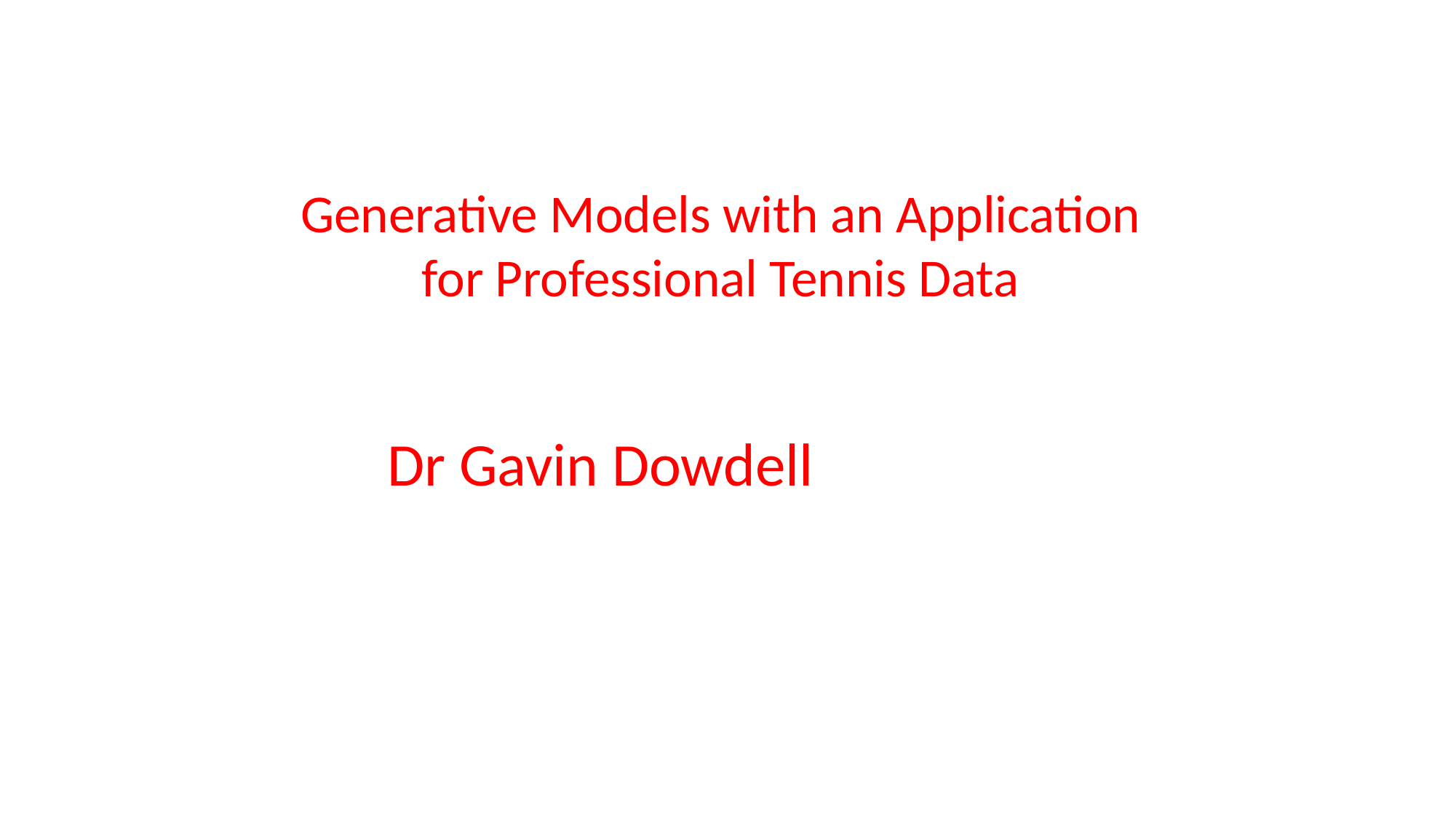

Generative Models with an Application for Professional Tennis Data

Dr Gavin Dowdell